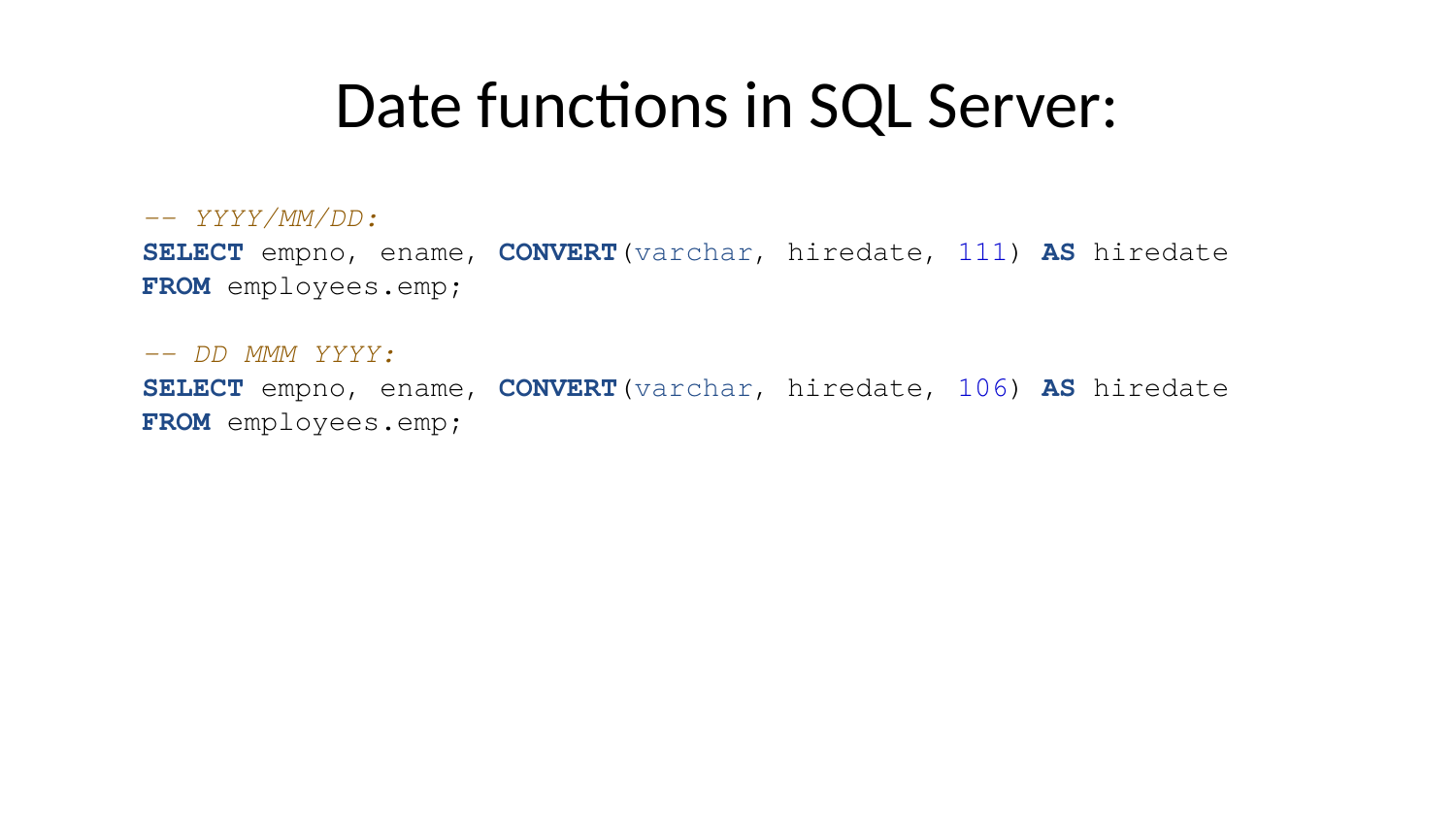

# Date functions in SQL Server:
-- YYYY/MM/DD:
SELECT empno, ename, CONVERT(varchar, hiredate, 111) AS hiredate
FROM employees.emp;
-- DD MMM YYYY:
SELECT empno, ename, CONVERT(varchar, hiredate, 106) AS hiredate
FROM employees.emp;